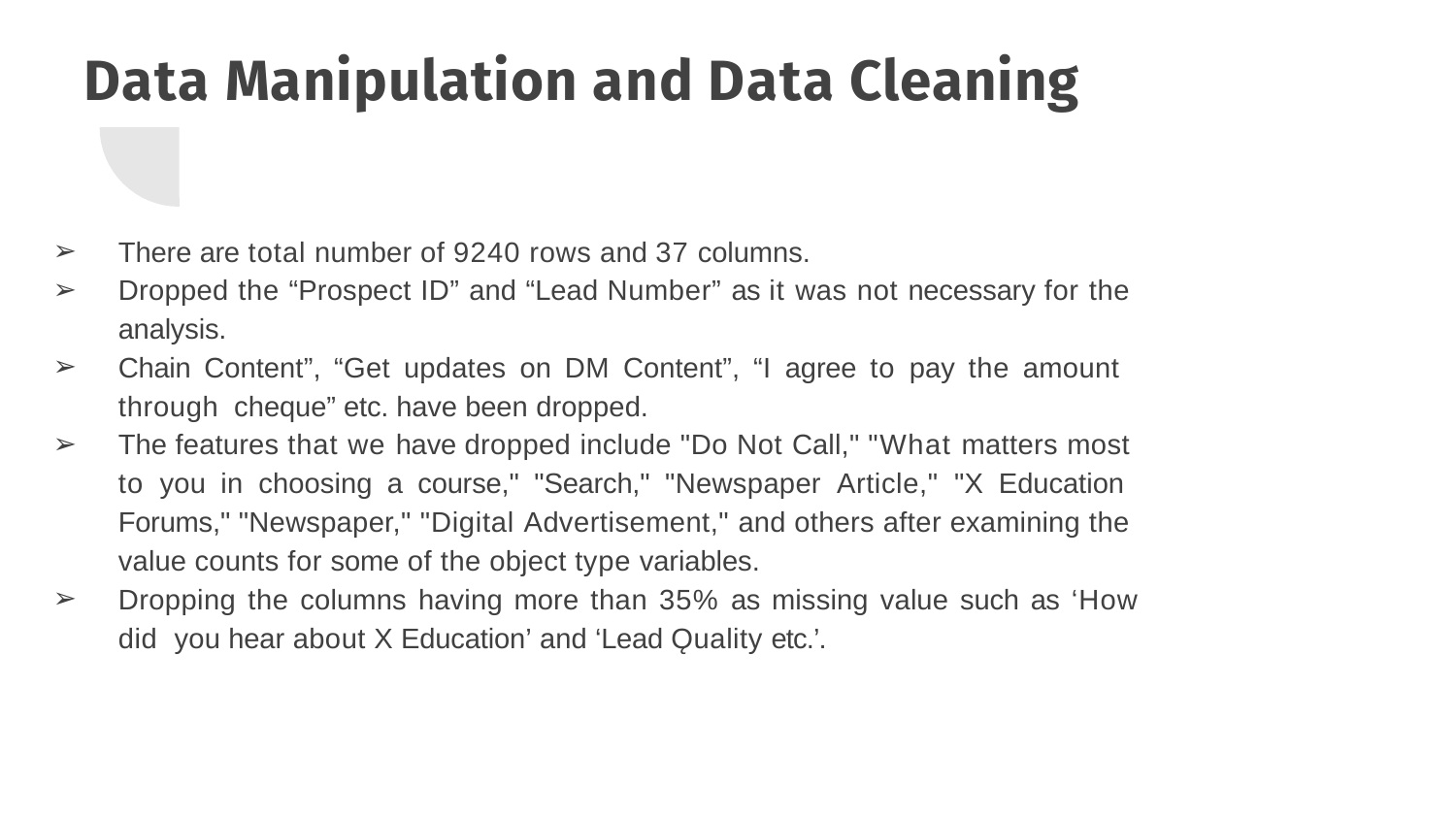

# Data Manipulation and Data Cleaning
There are total number of 9240 rows and 37 columns.
Dropped the “Prospect ID” and “Lead Number” as it was not necessary for the  analysis.
Chain Content”, “Get updates on DM Content”, “I agree to pay the amount  through cheque” etc. have been dropped.
The features that we have dropped include "Do Not Call," "What matters most  to you in choosing a course," "Search," "Newspaper Article," "X Education  Forums," "Newspaper," "Digital Advertisement," and others after examining the  value counts for some of the object type variables.
Dropping the columns having more than 35% as missing value such as ‘How did  you hear about X Education’ and ‘Lead Ǫuality etc.’.